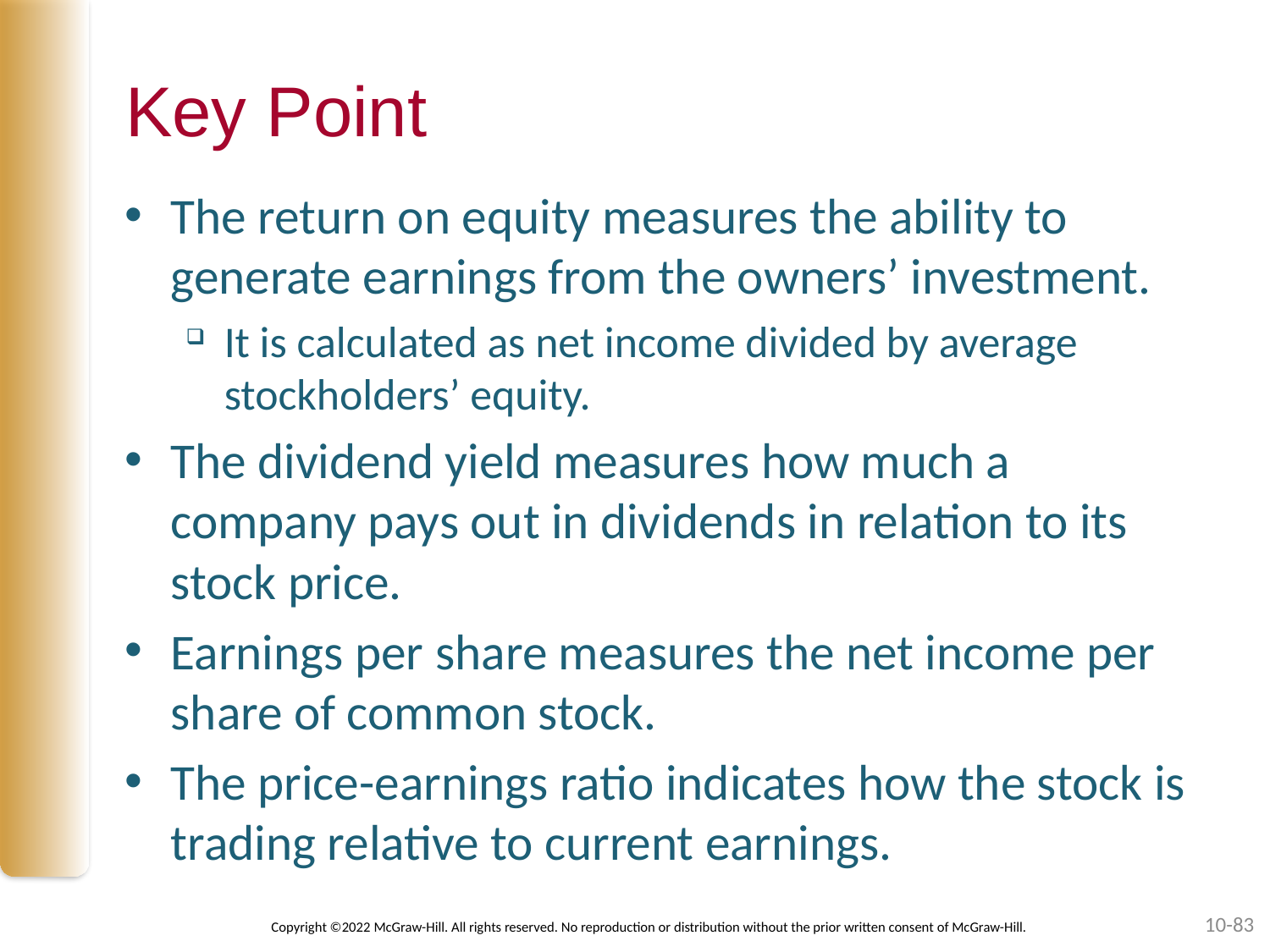

# Key Point
The return on equity measures the ability to generate earnings from the owners’ investment.
It is calculated as net income divided by average stockholders’ equity.
The dividend yield measures how much a company pays out in dividends in relation to its stock price.
Earnings per share measures the net income per share of common stock.
The price-earnings ratio indicates how the stock is trading relative to current earnings.
10-83
Copyright ©2022 McGraw-Hill. All rights reserved. No reproduction or distribution without the prior written consent of McGraw-Hill.